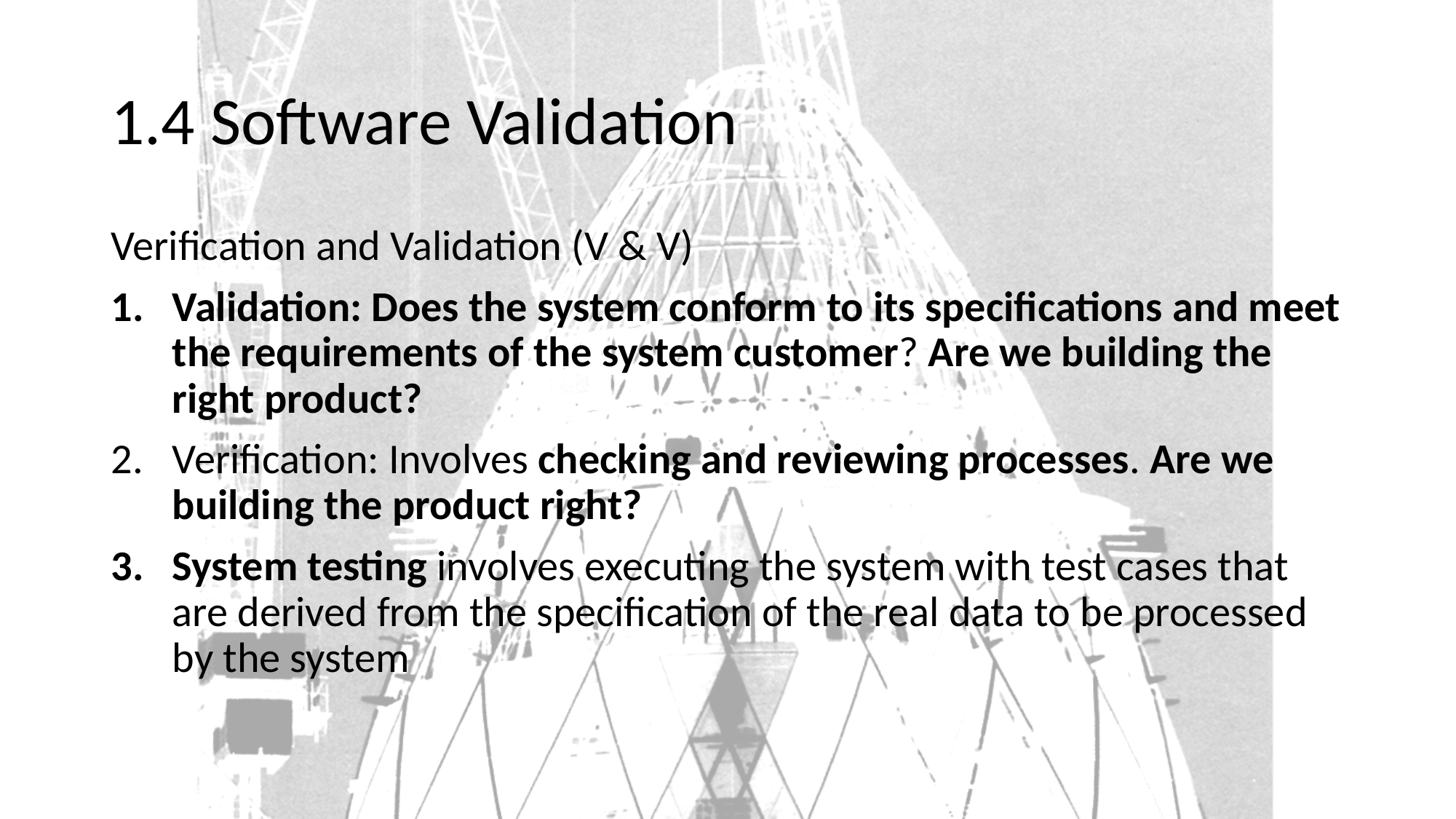

# 1.4 Software Validation
Verification and Validation (V & V)
Validation: Does the system conform to its specifications and meet the requirements of the system customer? Are we building the right product?
Verification: Involves checking and reviewing processes. Are we building the product right?
System testing involves executing the system with test cases that are derived from the specification of the real data to be processed by the system